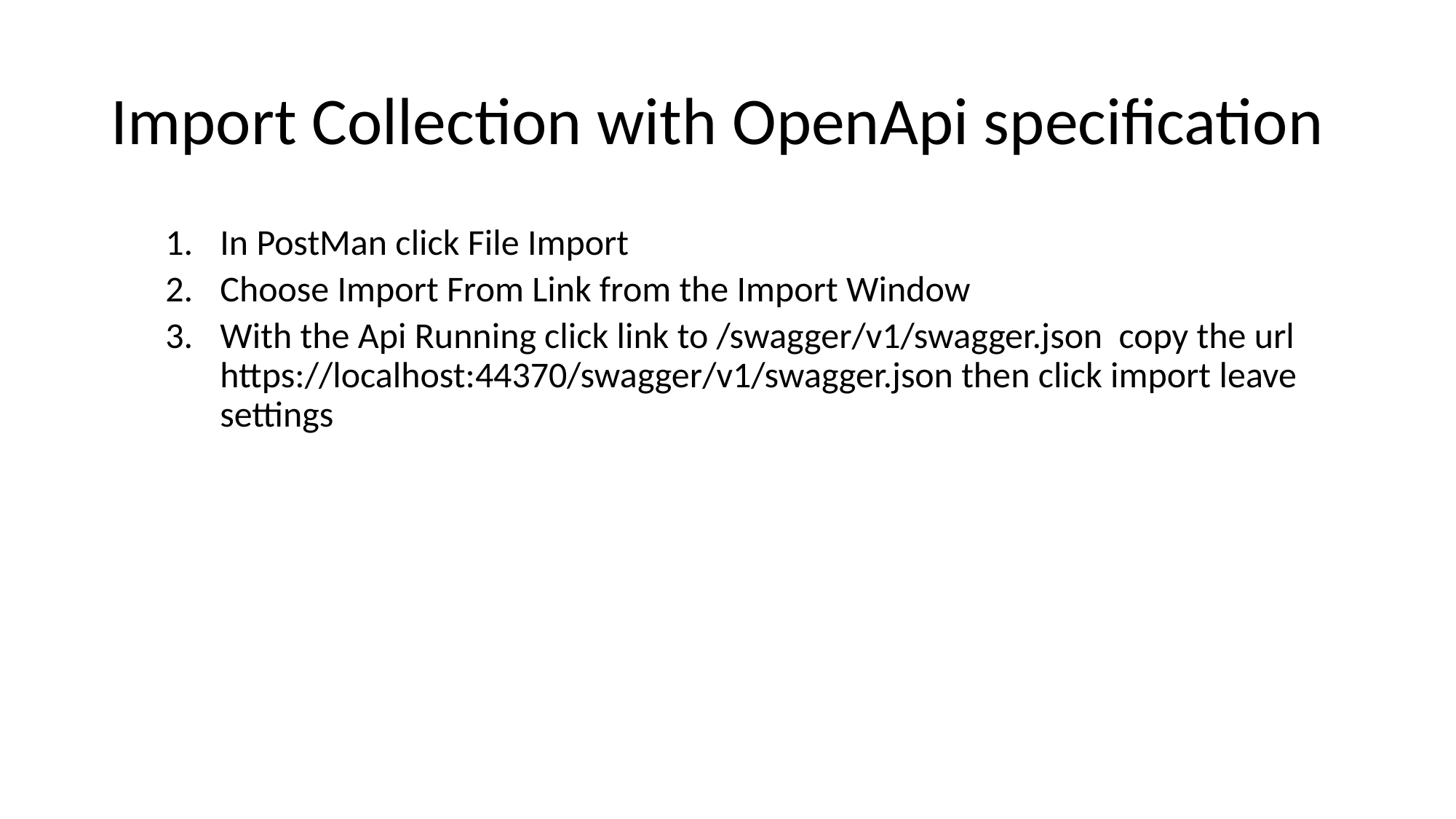

# Import Collection with OpenApi specification
In PostMan click File Import
Choose Import From Link from the Import Window
With the Api Running click link to /swagger/v1/swagger.json  copy the url https://localhost:44370/swagger/v1/swagger.json then click import leave settings